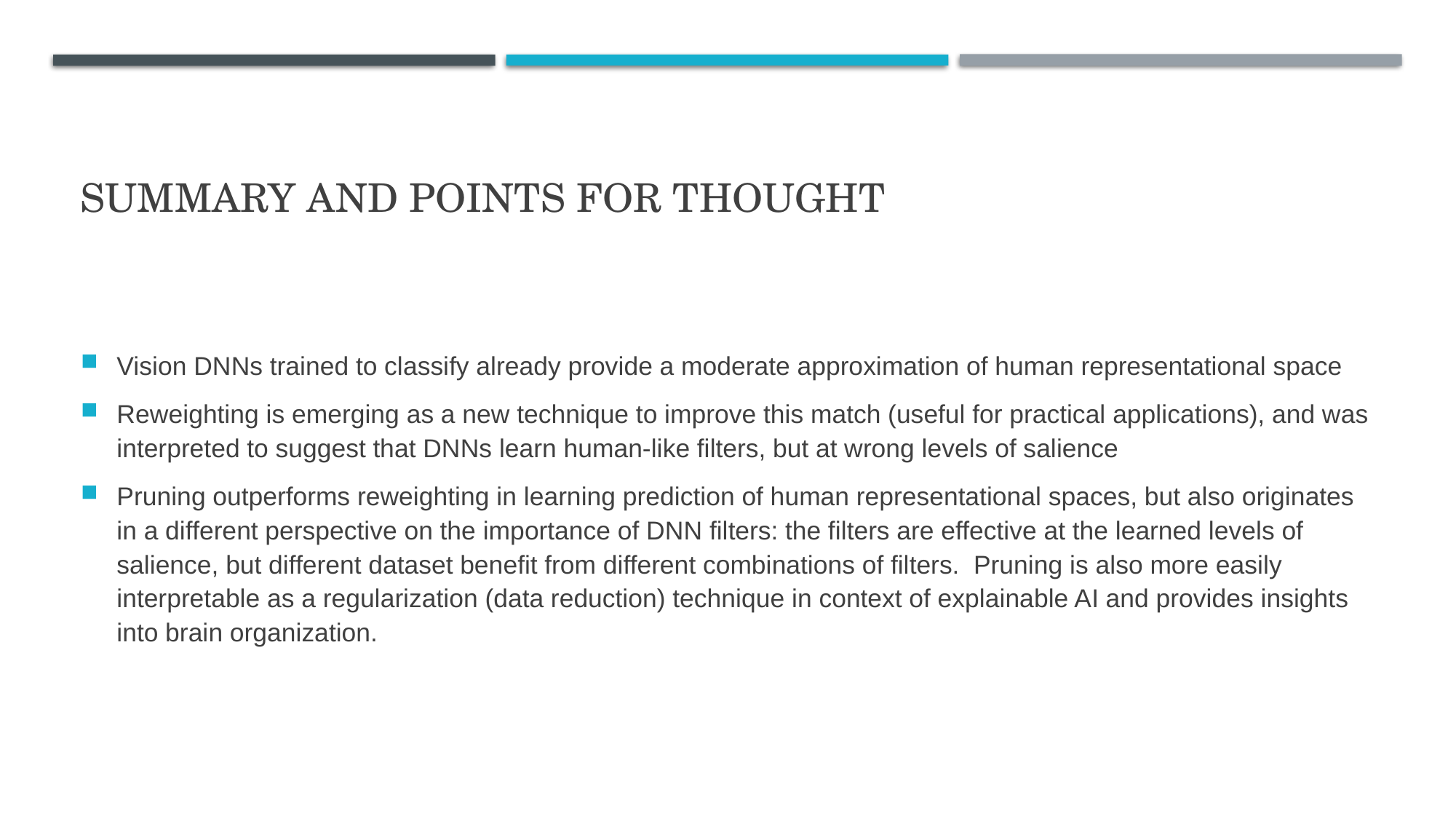

# Summary and points for thought
Vision DNNs trained to classify already provide a moderate approximation of human representational space
Reweighting is emerging as a new technique to improve this match (useful for practical applications), and was interpreted to suggest that DNNs learn human-like filters, but at wrong levels of salience
Pruning outperforms reweighting in learning prediction of human representational spaces, but also originates in a different perspective on the importance of DNN filters: the filters are effective at the learned levels of salience, but different dataset benefit from different combinations of filters.  Pruning is also more easily interpretable as a regularization (data reduction) technique in context of explainable AI and provides insights into brain organization.